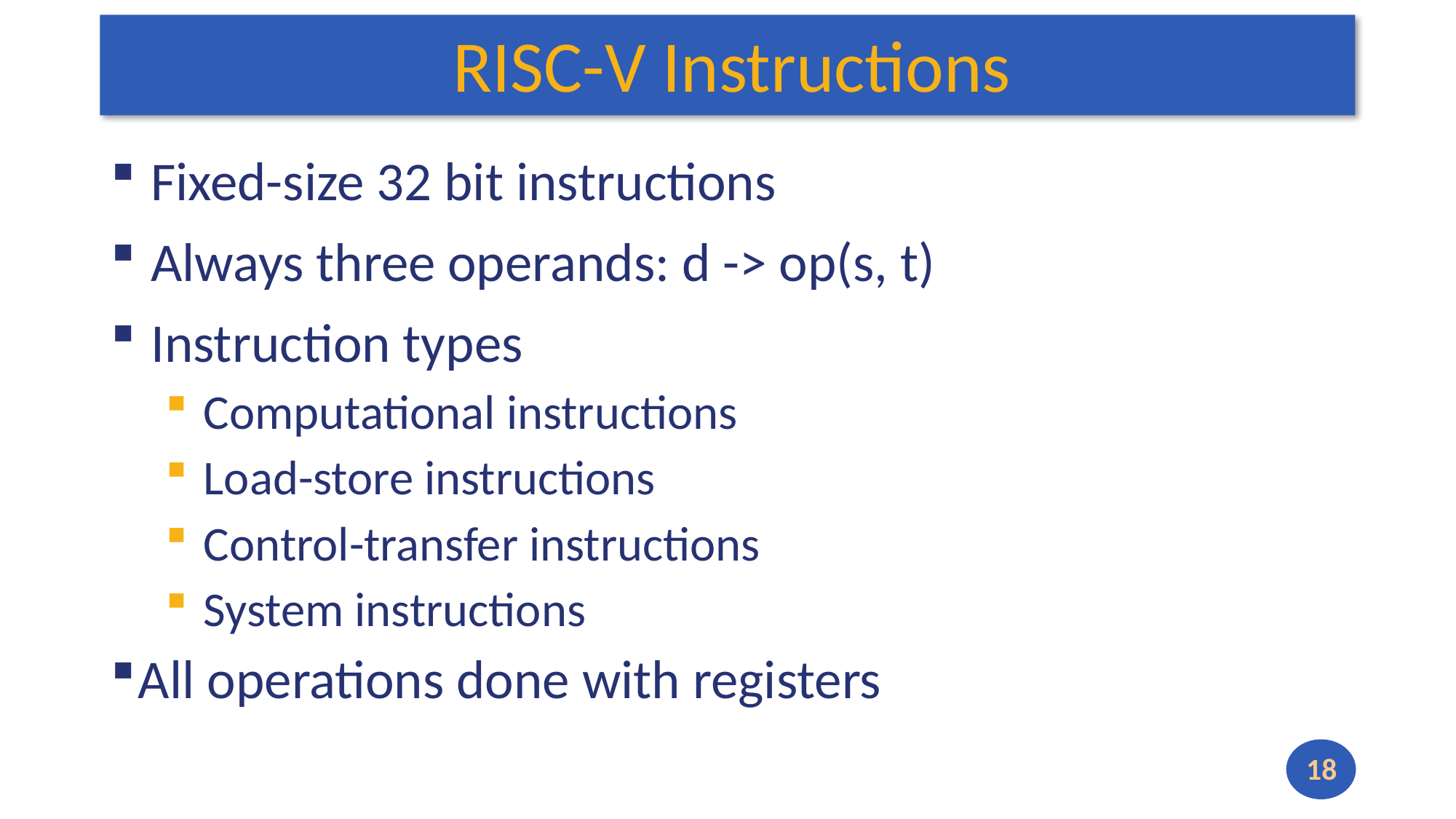

# RISC-V Instructions
 Fixed-size 32 bit instructions
 Always three operands: d -> op(s, t)
 Instruction types
 Computational instructions
 Load-store instructions
 Control-transfer instructions
 System instructions
All operations done with registers
18